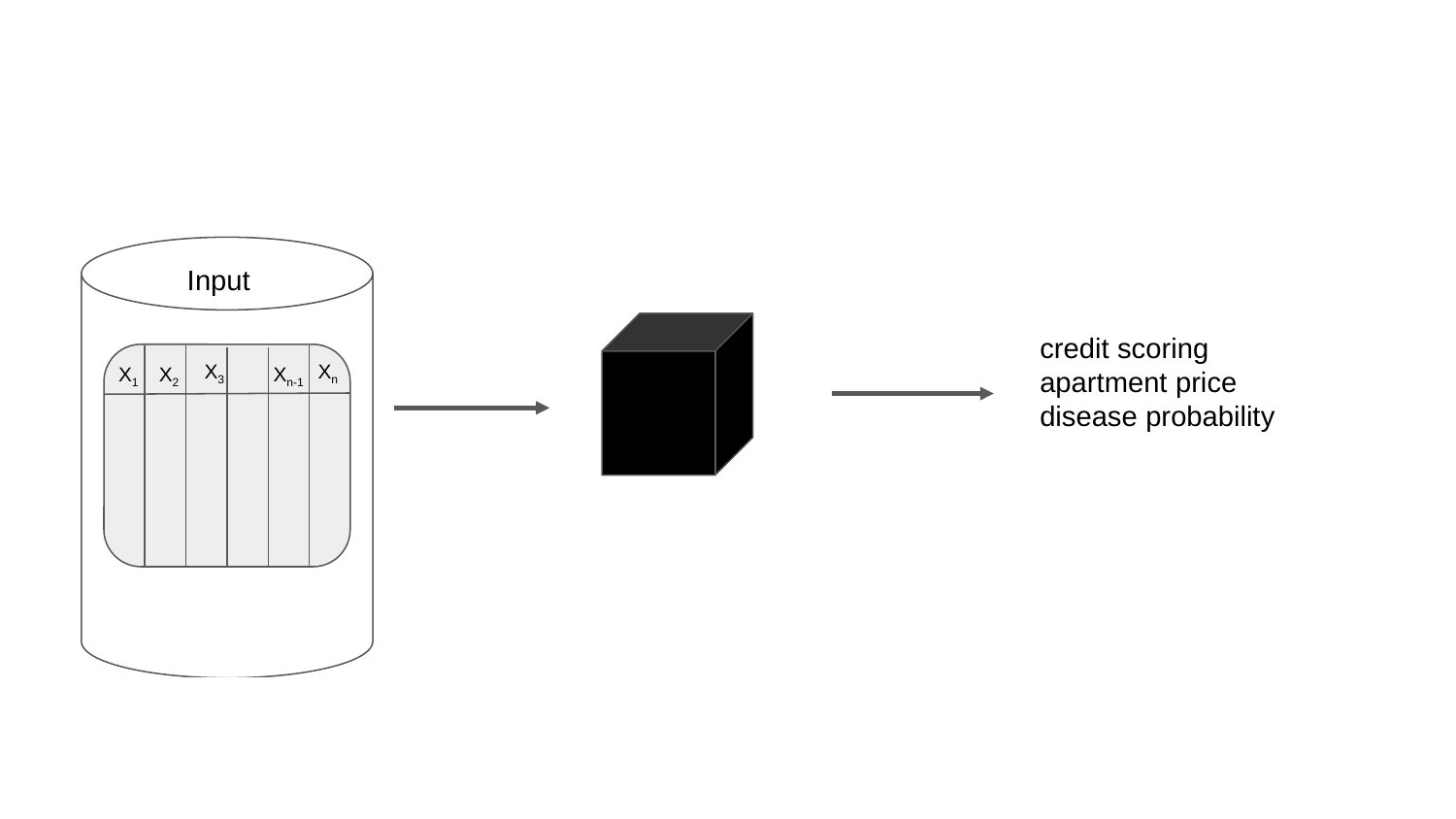

Input

credit scoring
apartment price
disease probability

X3
Xn
X1
X2
Xn-1